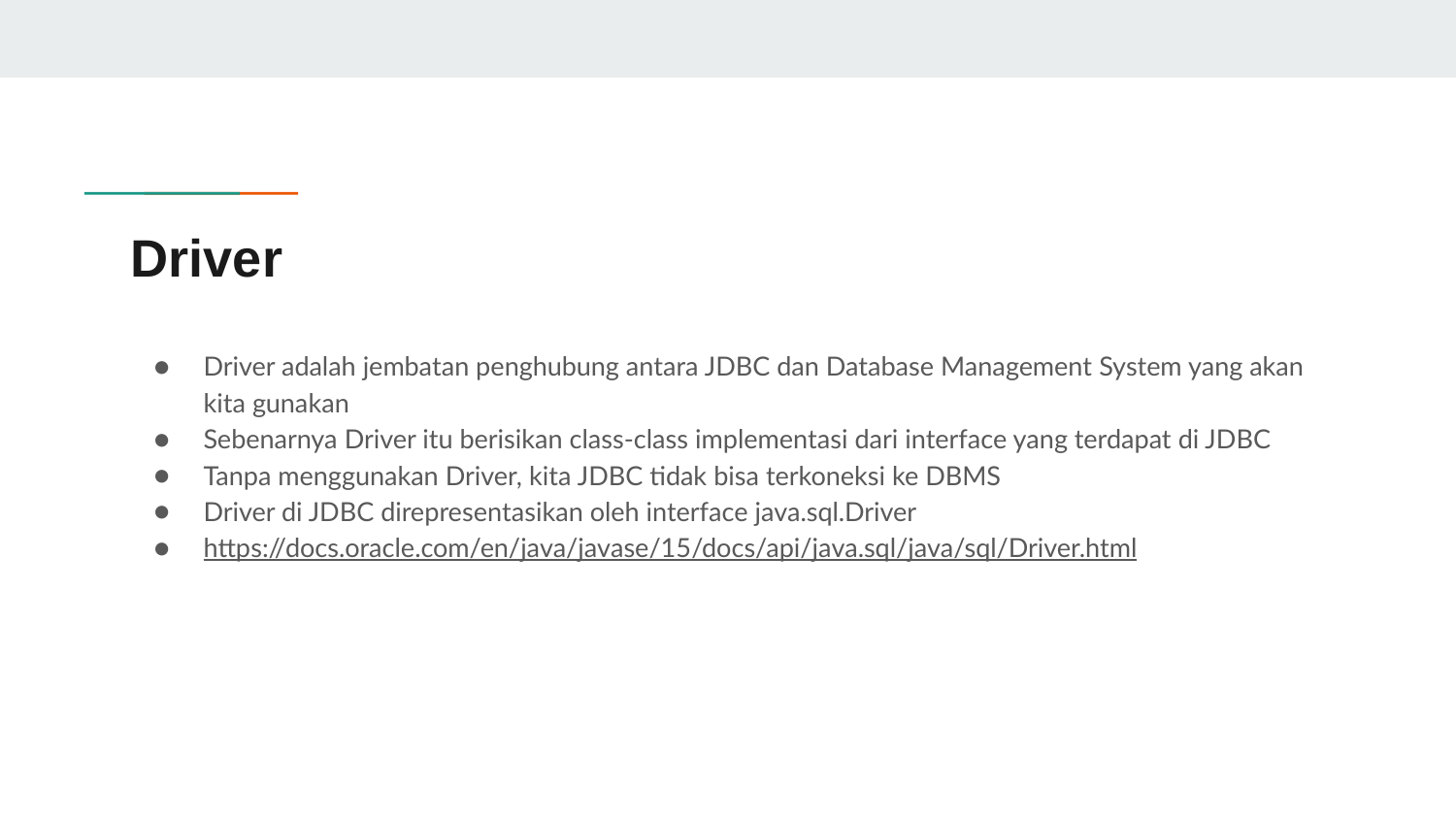

# Driver
Driver adalah jembatan penghubung antara JDBC dan Database Management System yang akan kita gunakan
Sebenarnya Driver itu berisikan class-class implementasi dari interface yang terdapat di JDBC
Tanpa menggunakan Driver, kita JDBC tidak bisa terkoneksi ke DBMS
Driver di JDBC direpresentasikan oleh interface java.sql.Driver
https://docs.oracle.com/en/java/javase/15/docs/api/java.sql/java/sql/Driver.html